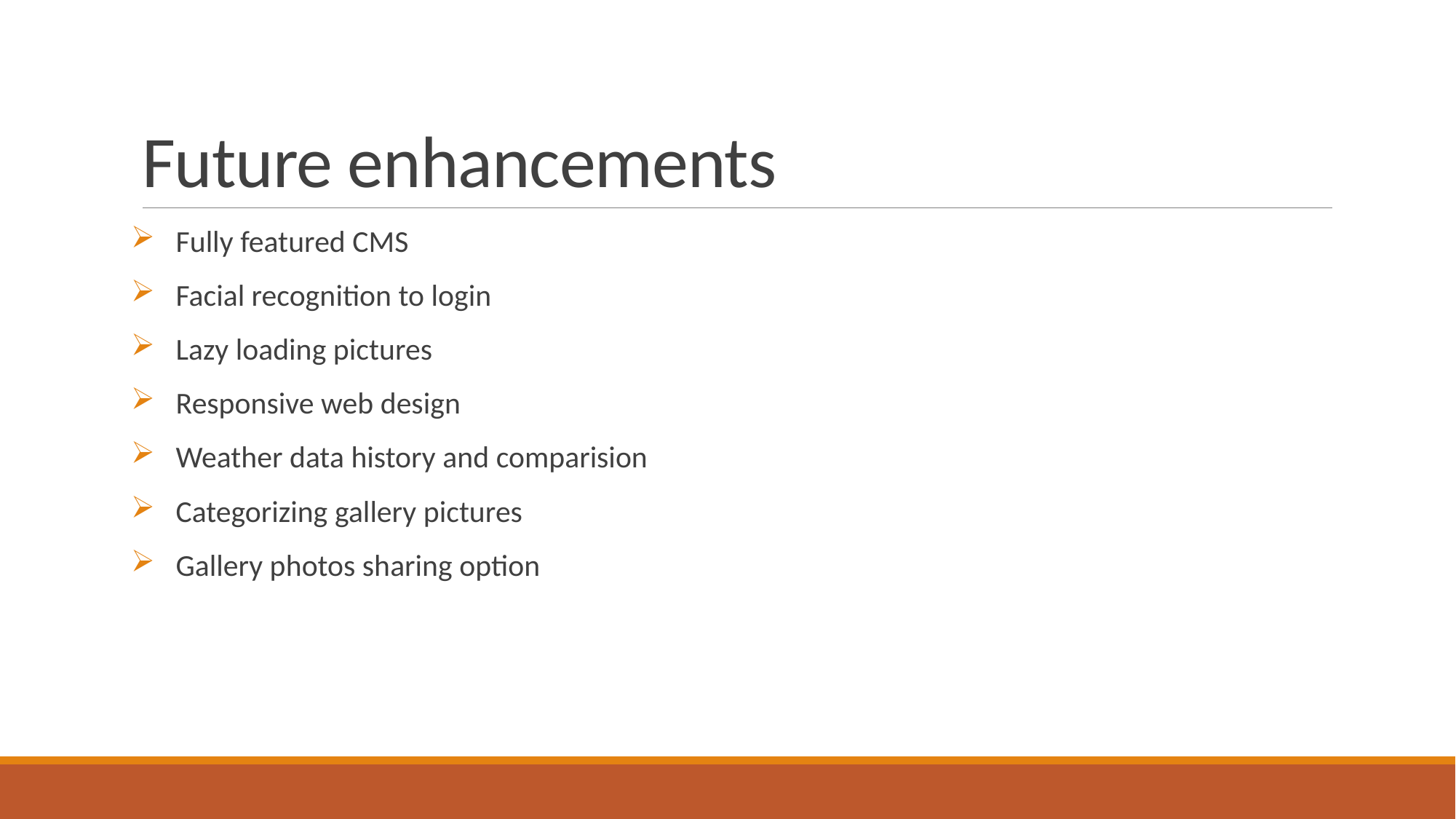

# Future enhancements
   Fully featured CMS
   Facial recognition to login
   Lazy loading pictures
   Responsive web design
   Weather data history and comparision
   Categorizing gallery pictures
   Gallery photos sharing option